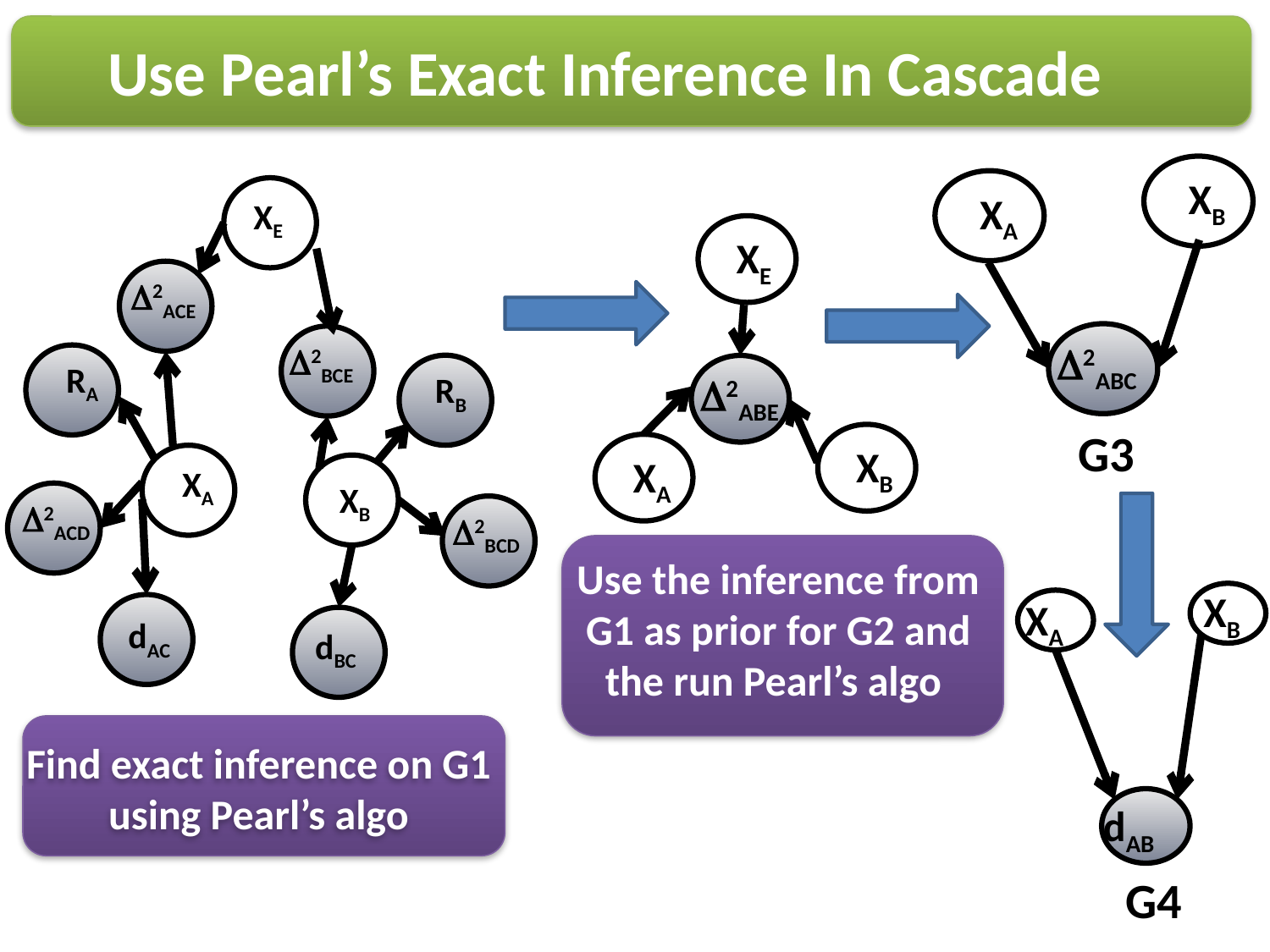

Use Pearl’s Exact Inference In Cascade

XB

XA

Δ2ABC
G3

XE

Δ2ACE

Δ2BCE

RA

RB

XA

XB

Δ2ACD

Δ2BCD

dAC

dBC

Find exact inference on G1 using Pearl’s algo

XE

Δ2ABE

XB

XA

Use the inference from G1 as prior for G2 and the run Pearl’s algo

XB

XA

dAB
G4